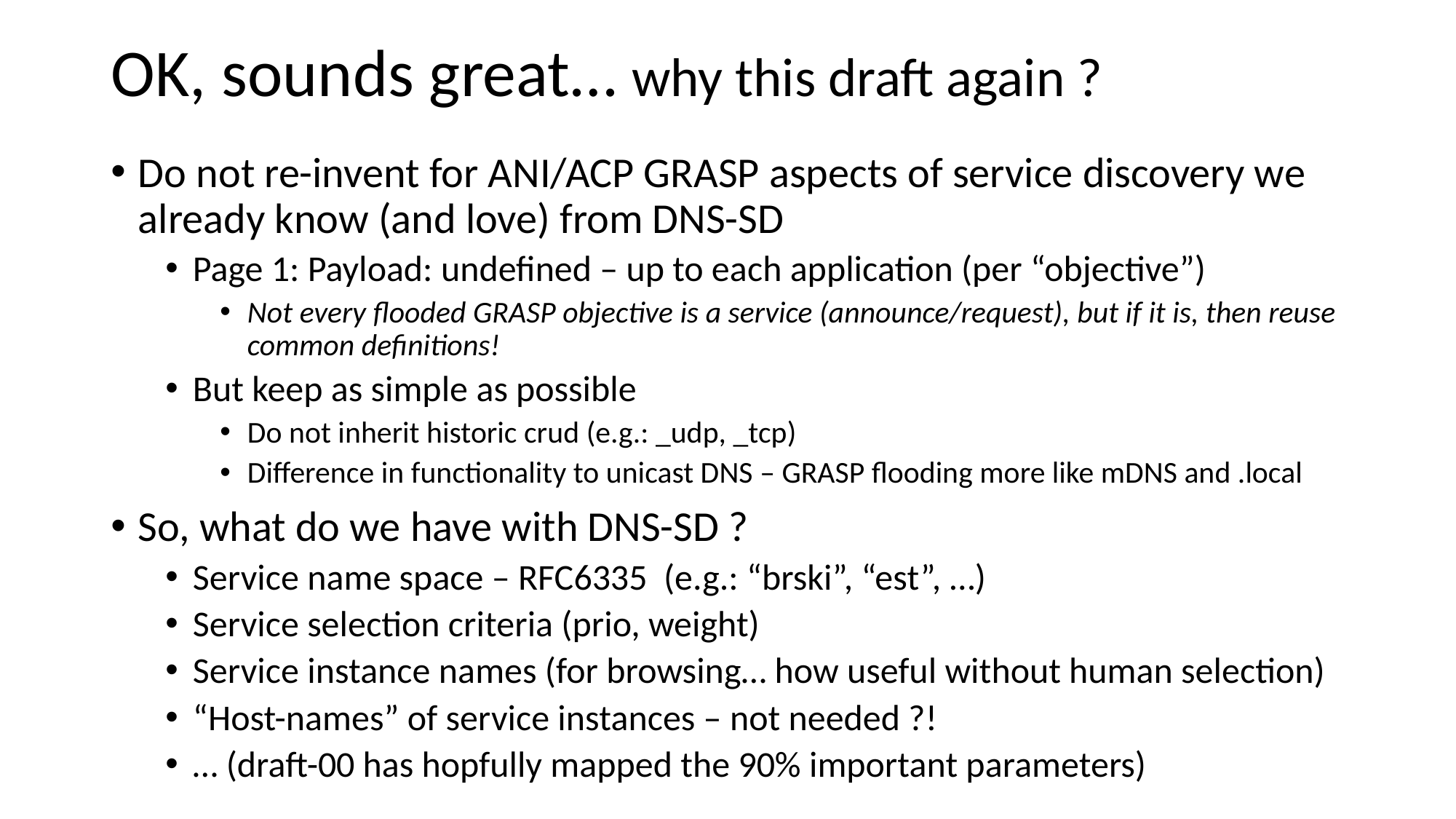

# OK, sounds great… why this draft again ?

Do not re-invent for ANI/ACP GRASP aspects of service discovery we already know (and love) from DNS-SD
Page 1: Payload: undefined – up to each application (per “objective”)
Not every flooded GRASP objective is a service (announce/request), but if it is, then reuse common definitions!
But keep as simple as possible
Do not inherit historic crud (e.g.: _udp, _tcp)
Difference in functionality to unicast DNS – GRASP flooding more like mDNS and .local
So, what do we have with DNS-SD ?
Service name space – RFC6335  (e.g.: “brski”, “est”, …)
Service selection criteria (prio, weight)
Service instance names (for browsing… how useful without human selection)
“Host-names” of service instances – not needed ?!
… (draft-00 has hopfully mapped the 90% important parameters)